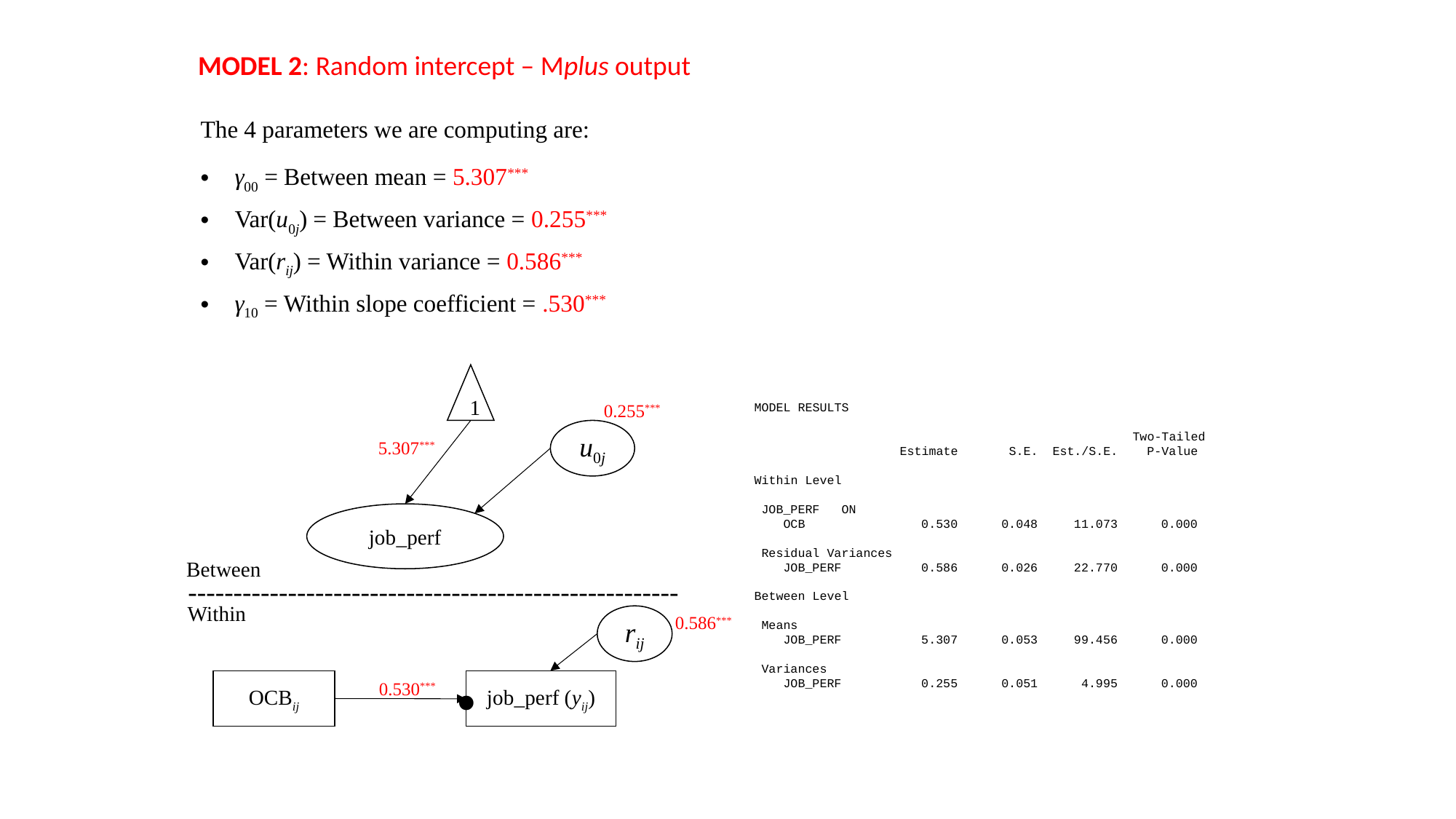

MODEL 2: Random intercept – Mplus output
The 4 parameters we are computing are:
γ00 = Between mean = 5.307***
Var(u0j) = Between variance = 0.255***
Var(rij) = Within variance = 0.586***
γ10 = Within slope coefficient = .530***
1
0.255***
u0j
5.307***
job_perf
Between
------------------------------------------------------
.
Within
rij
0.586***
OCBij
job_perf (yij)
0.530***
MODEL RESULTS

                                                    Two-Tailed
                    Estimate       S.E.  Est./S.E.    P-Value

Within Level

 JOB_PERF   ON
    OCB                0.530      0.048     11.073      0.000

 Residual Variances
    JOB_PERF           0.586      0.026     22.770      0.000

Between Level

 Means
    JOB_PERF           5.307      0.053     99.456      0.000

 Variances
    JOB_PERF           0.255      0.051      4.995      0.000